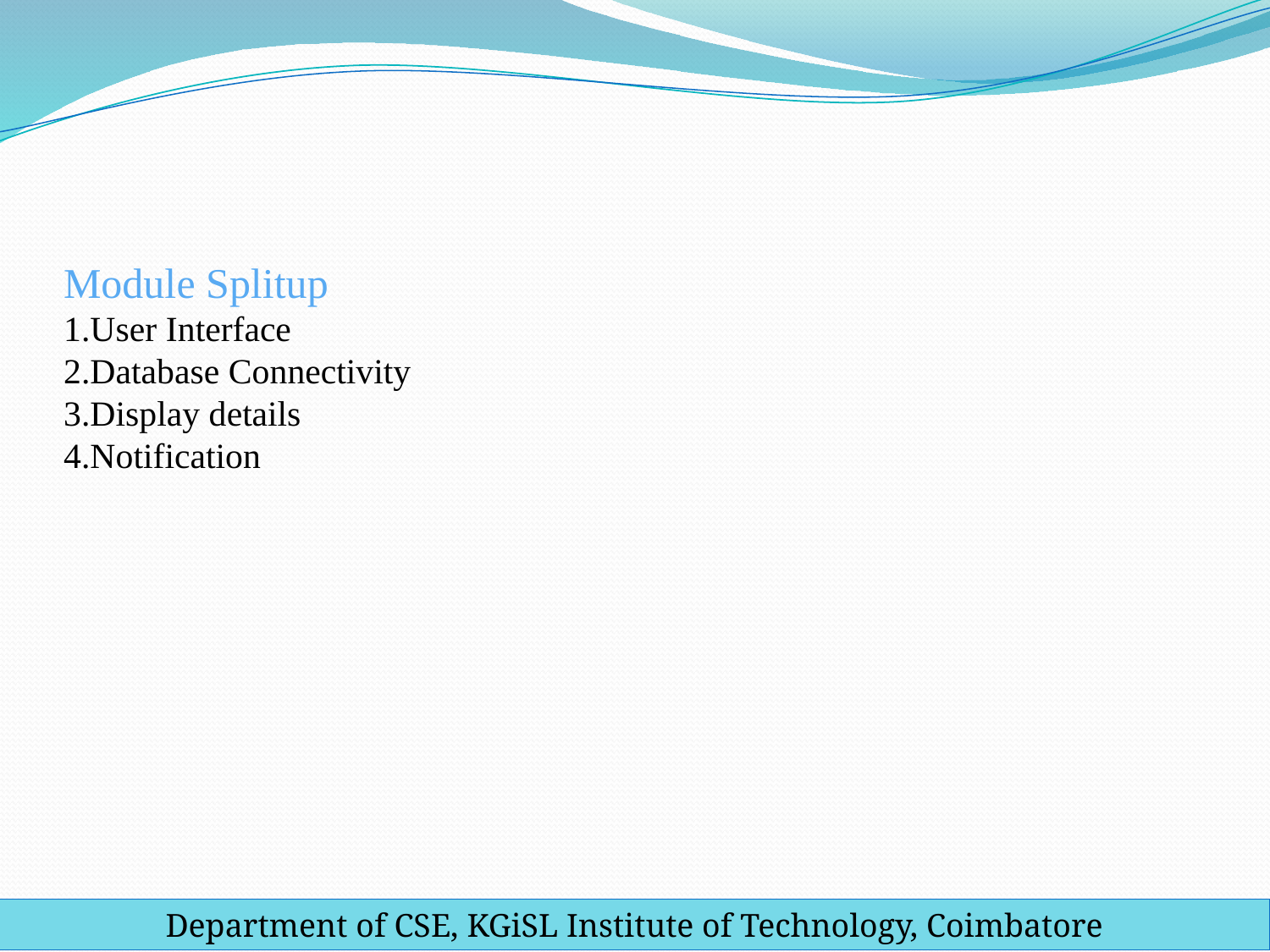

# Module Splitup 1.User Interface 2.Database Connectivity 3.Display details 4.Notification
Department of CSE, KGiSL Institute of Technology, Coimbatore